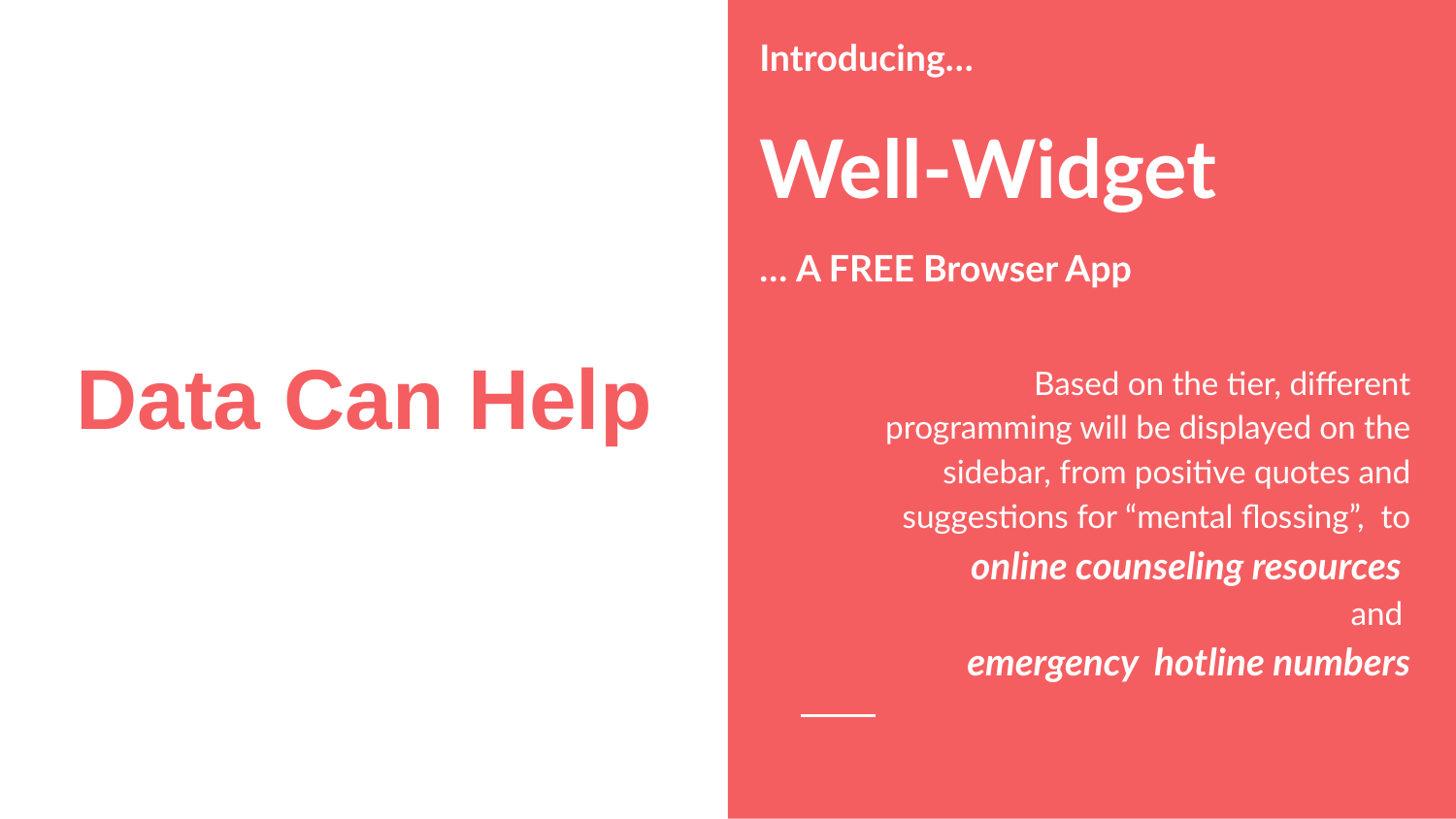

Introducing…
Well-Widget
… A FREE Browser App

# Data Can Help
Based on the tier, different programming will be displayed on the sidebar, from positive quotes and suggestions for “mental flossing”,  to online counseling resources
and
emergency  hotline numbers